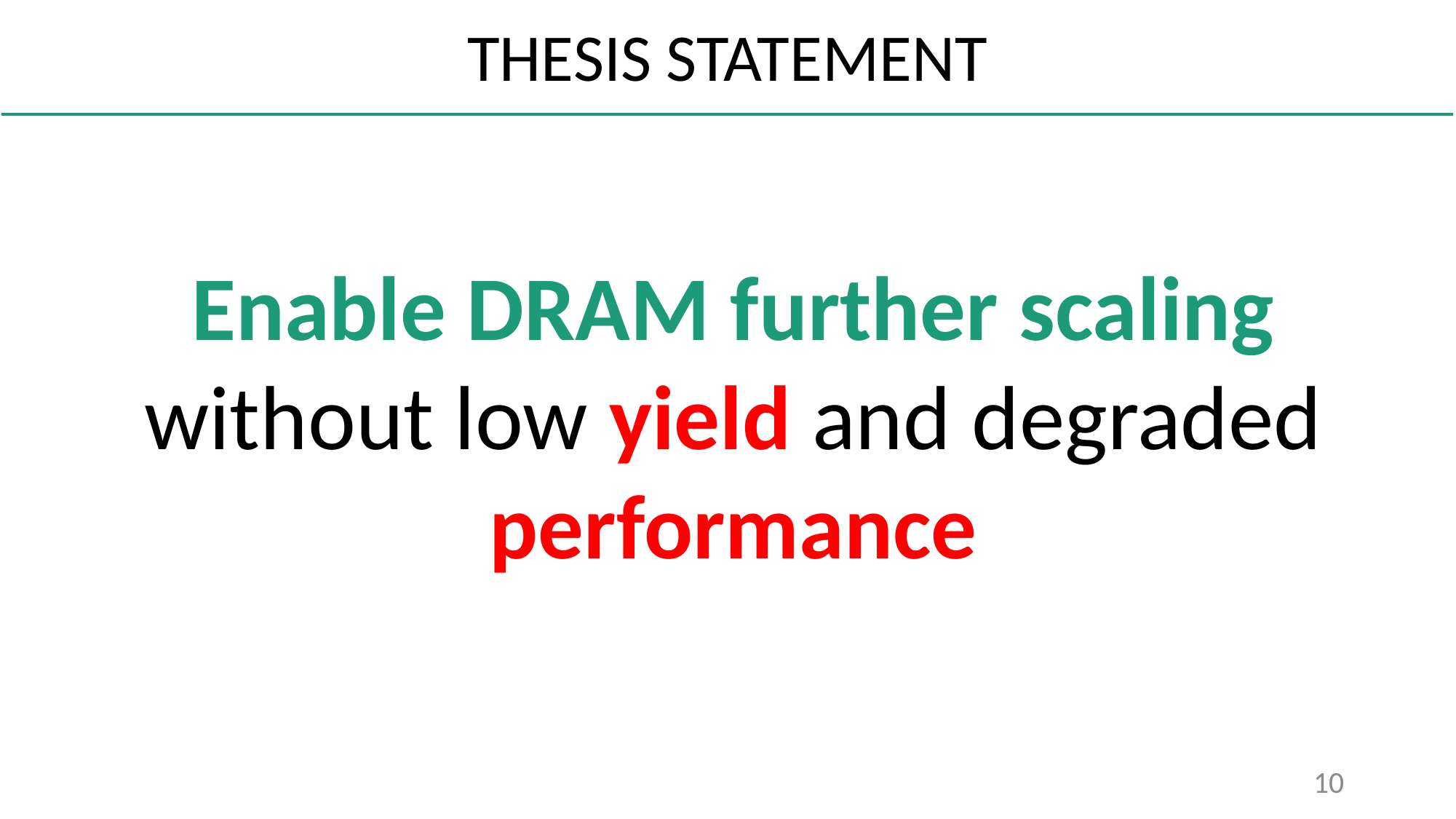

# THESIS STATEMENT
Enable DRAM further scaling without low yield and degraded performance
10